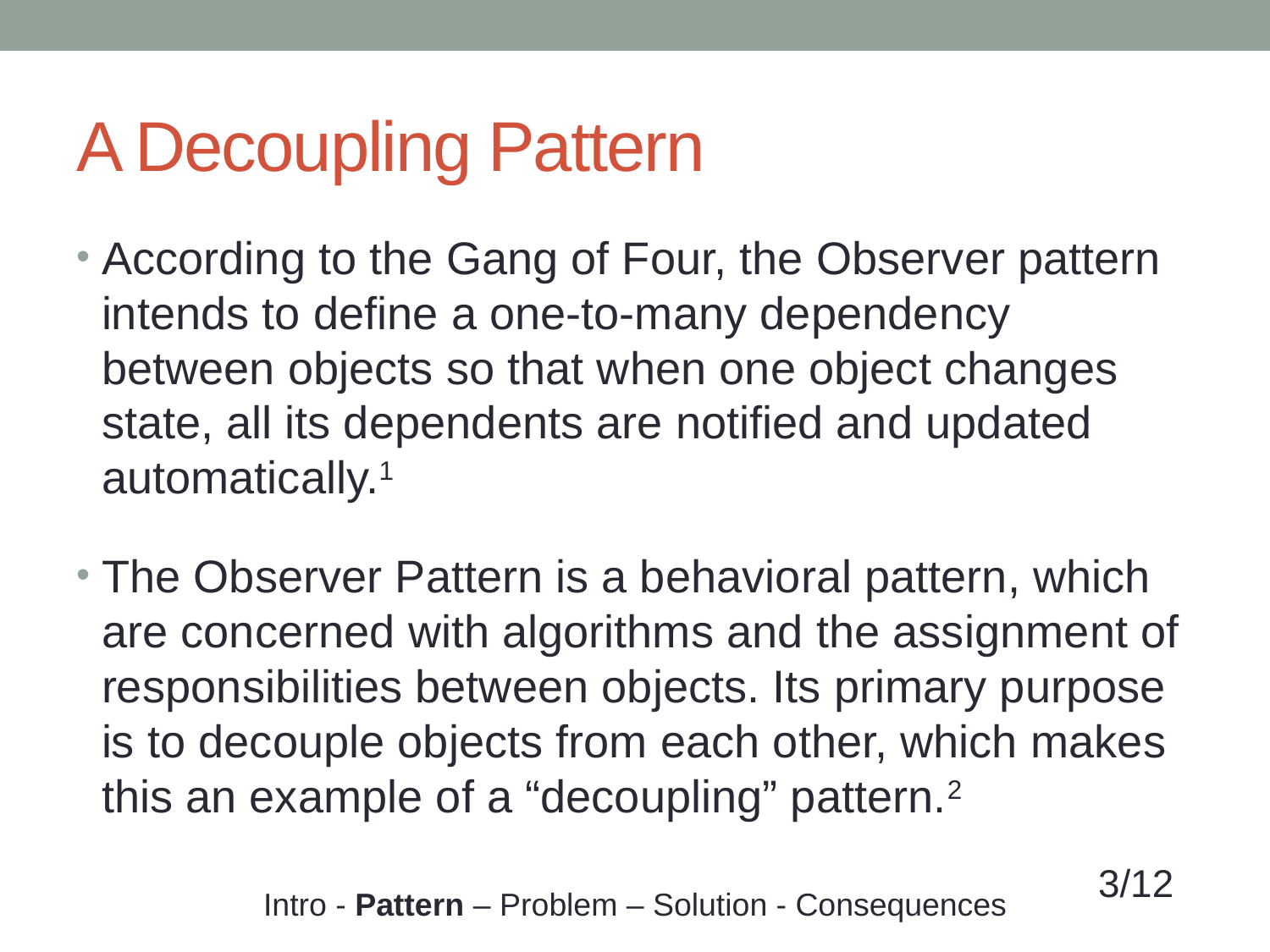

# A Decoupling Pattern
According to the Gang of Four, the Observer pattern intends to define a one-to-many dependency between objects so that when one object changes state, all its dependents are notified and updated automatically.1

The Observer Pattern is a behavioral pattern, which are concerned with algorithms and the assignment of responsibilities between objects. Its primary purpose is to decouple objects from each other, which makes this an example of a “decoupling” pattern.2
3/12
Intro - Pattern – Problem – Solution - Consequences